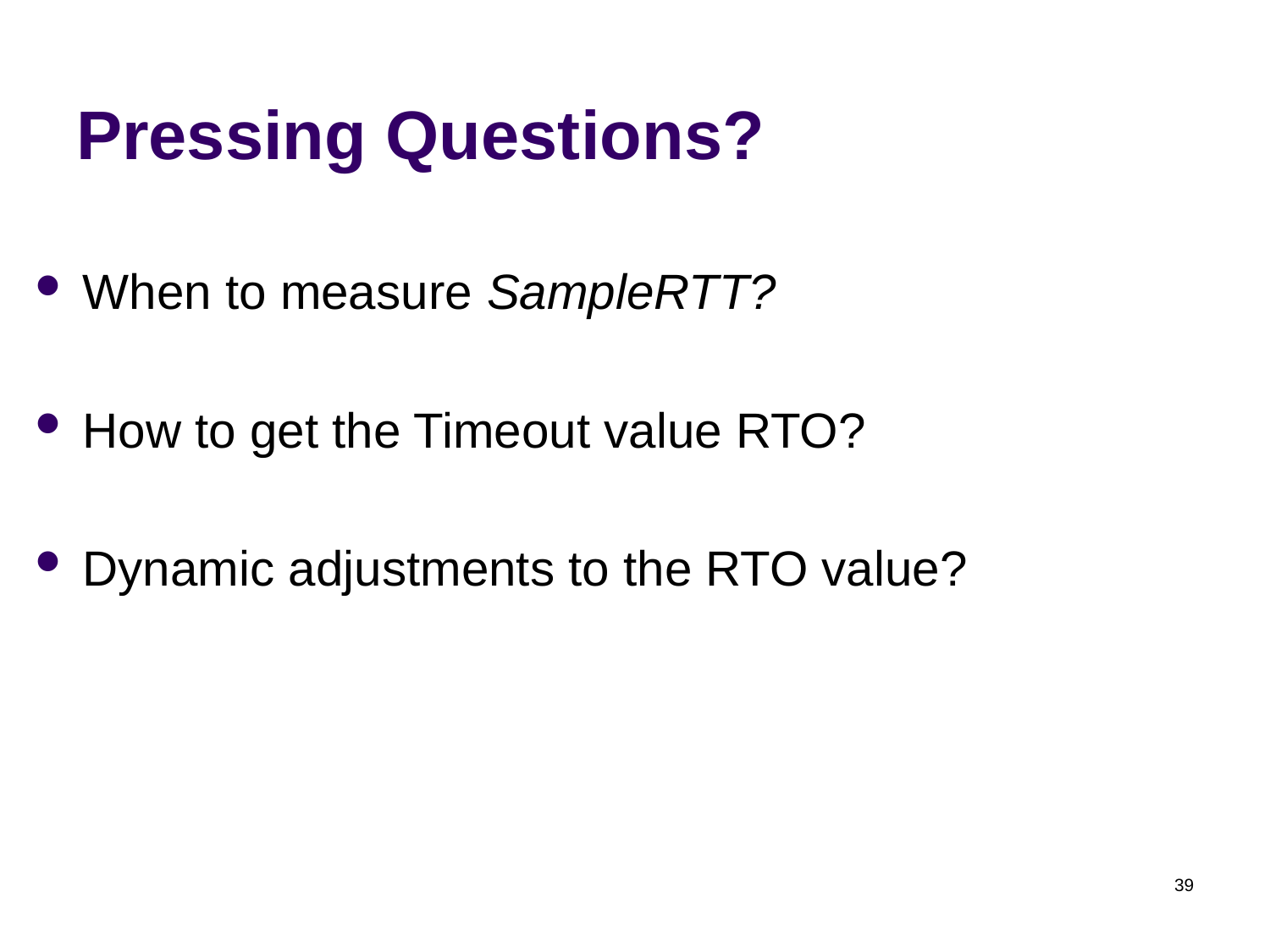

# Pressing Questions?
When to measure SampleRTT?

How to get the Timeout value RTO?

Dynamic adjustments to the RTO value?

39